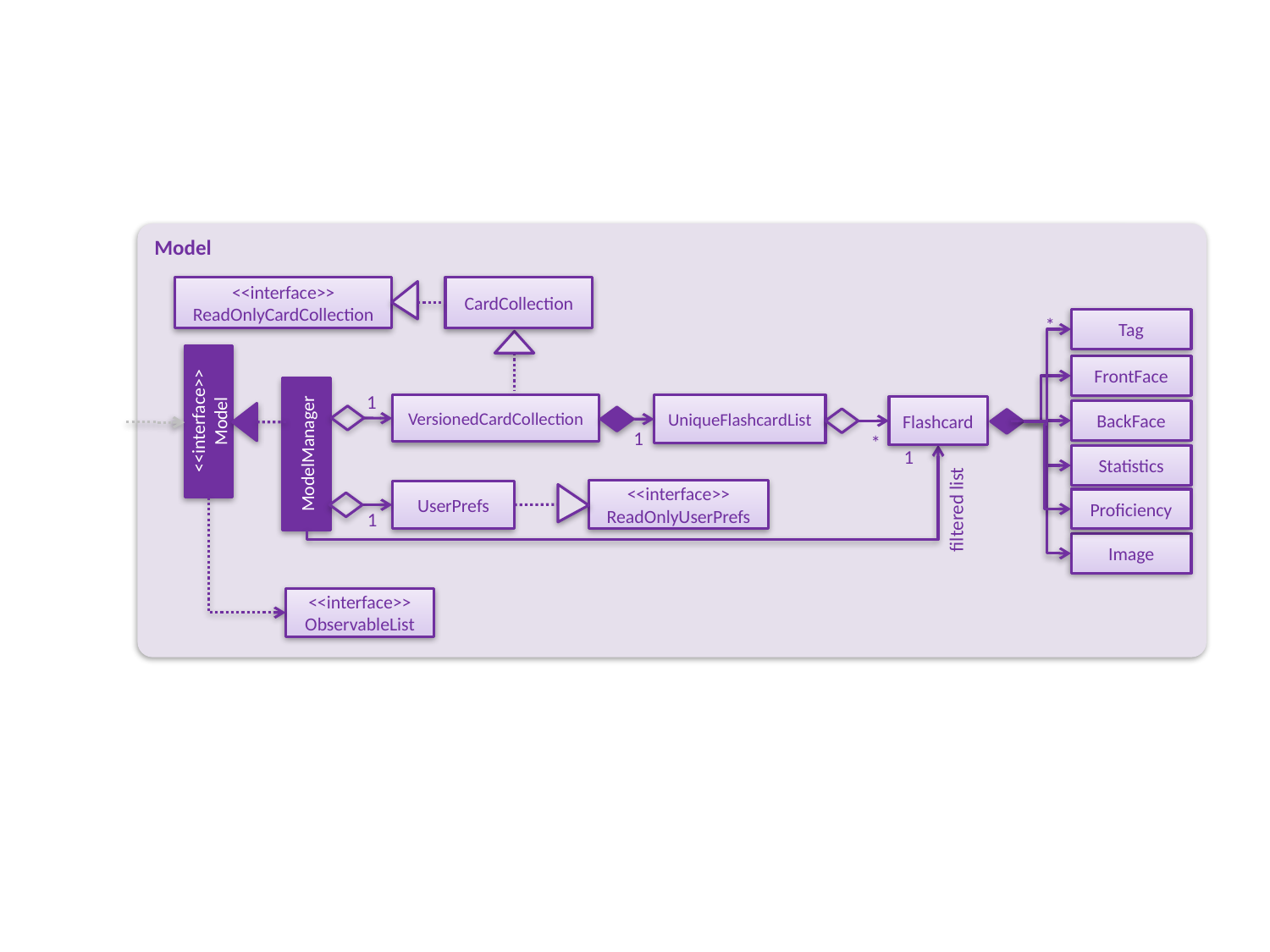

Model
<<interface>>
ReadOnlyCardCollection
CardCollection

Tag
*

FrontFace
1
VersionedCardCollection
UniqueFlashcardList
Flashcard
<<interface>>
Model
BackFace

1
ModelManager
*
1
Statistics
<<interface>>
ReadOnlyUserPrefs
UserPrefs

Proficiency

filtered list
1
Image
<<interface>>
ObservableList